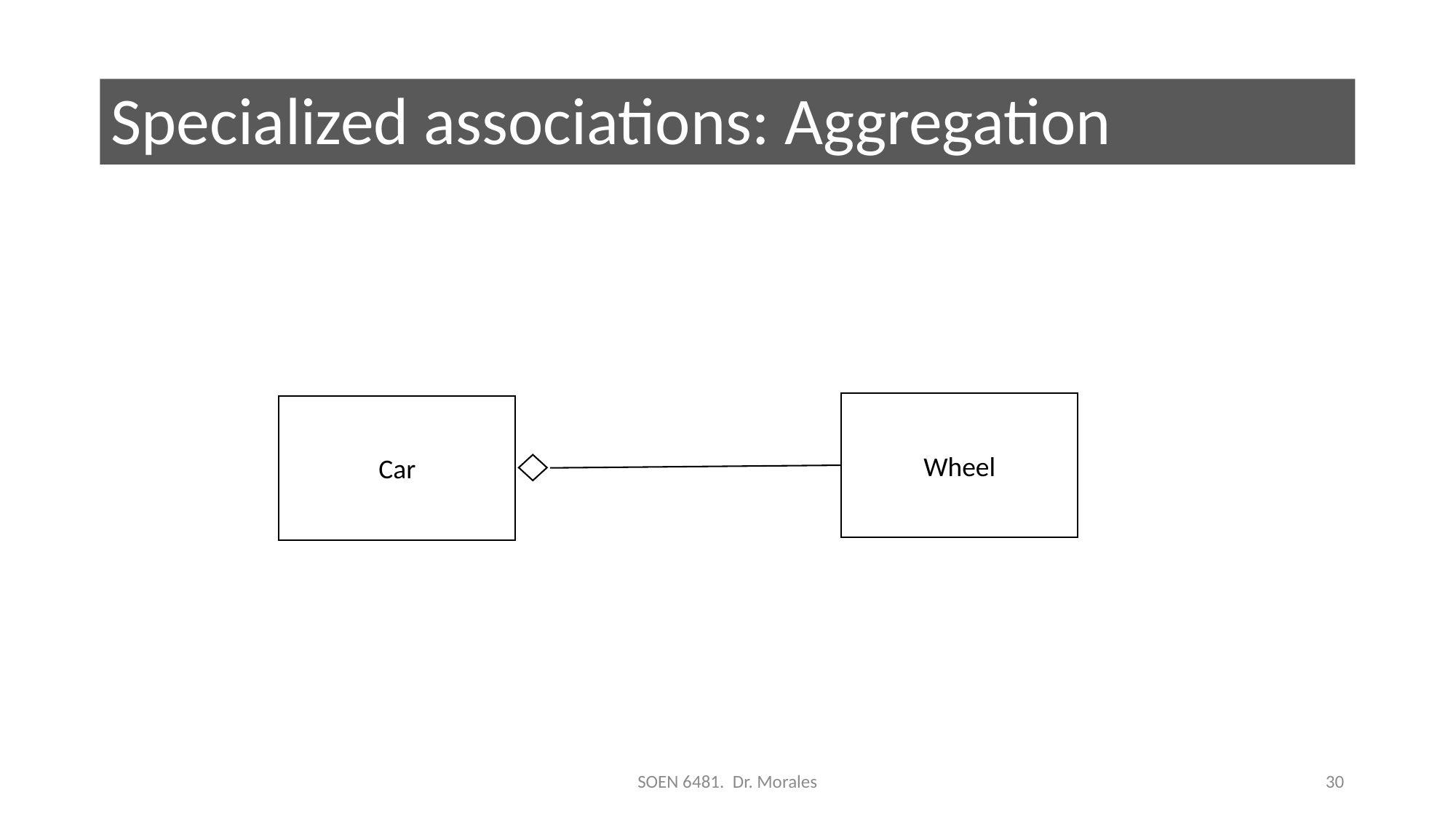

# Specialized associations: Aggregation
Wheel
Car

SOEN 6481.  Dr. Morales
30